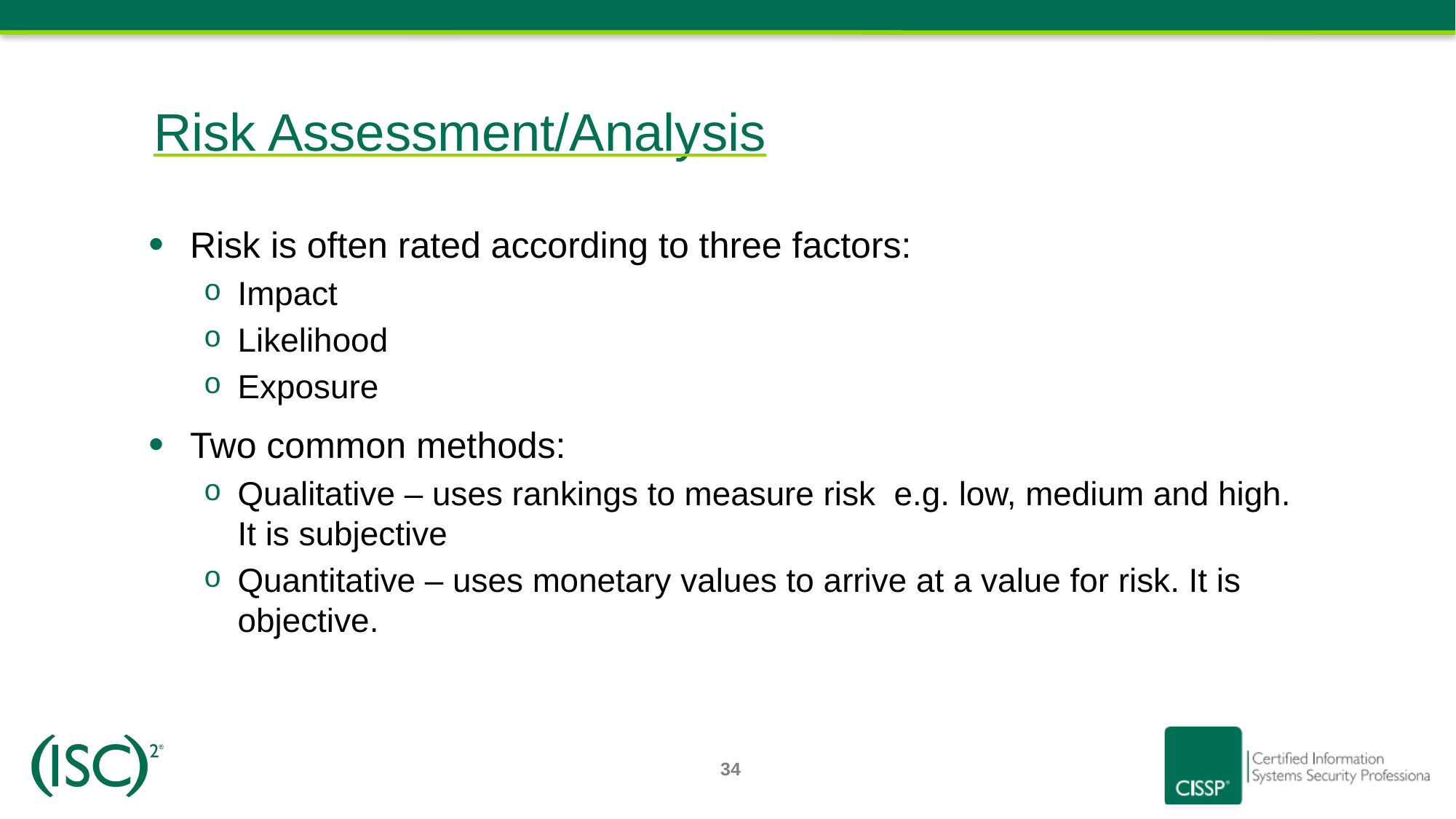

# Risk Assessment/Analysis
Risk is often rated according to three factors:
Impact
Likelihood
Exposure
Two common methods:
Qualitative – uses rankings to measure risk  e.g. low, medium and high. It is subjective
Quantitative – uses monetary values to arrive at a value for risk. It is objective.